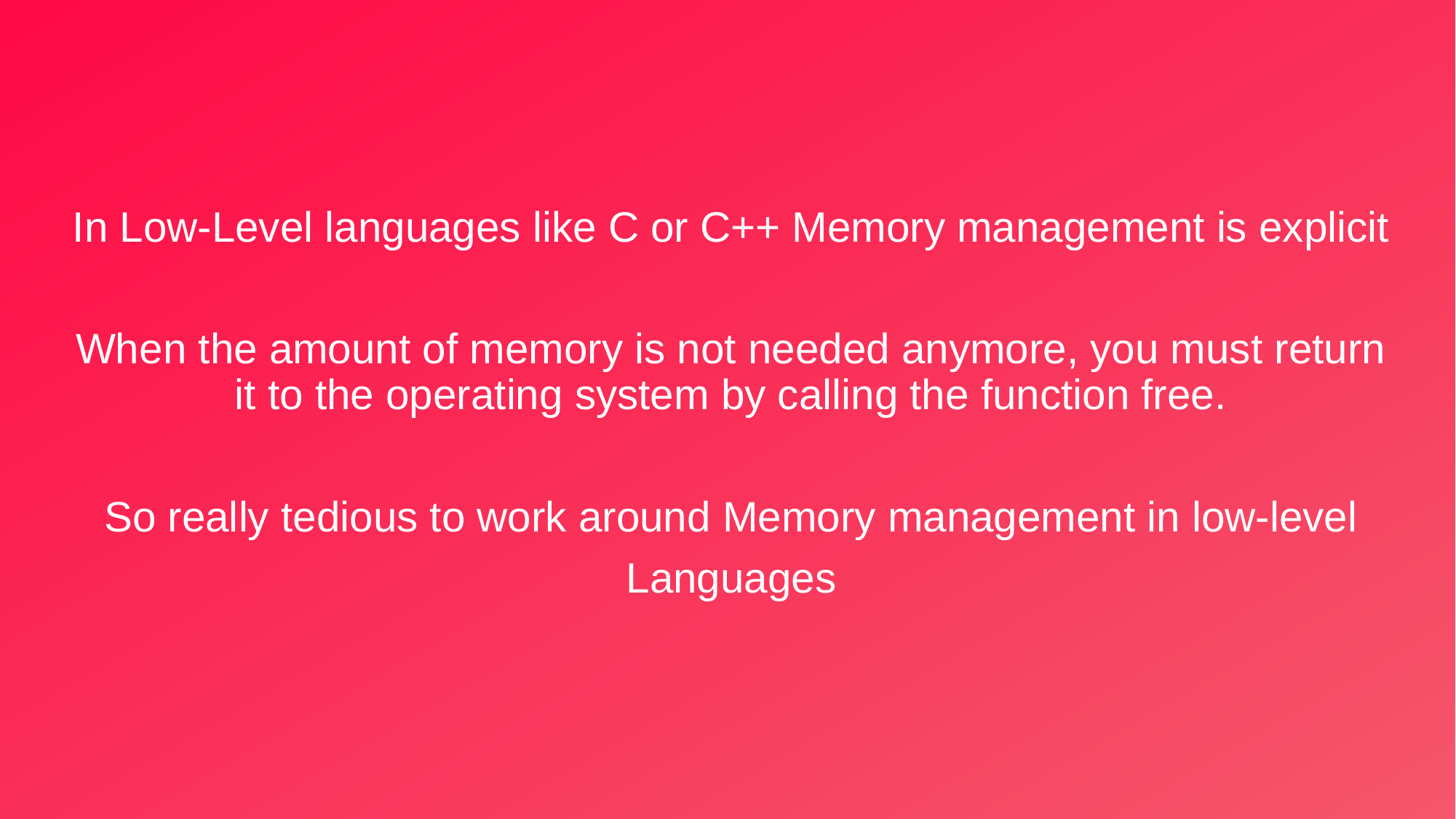

In Low-Level languages like C or C++ Memory management is explicit

When the amount of memory is not needed anymore, you must return it to the operating system by calling the function free.

So really tedious to work around Memory management in low-level
Languages